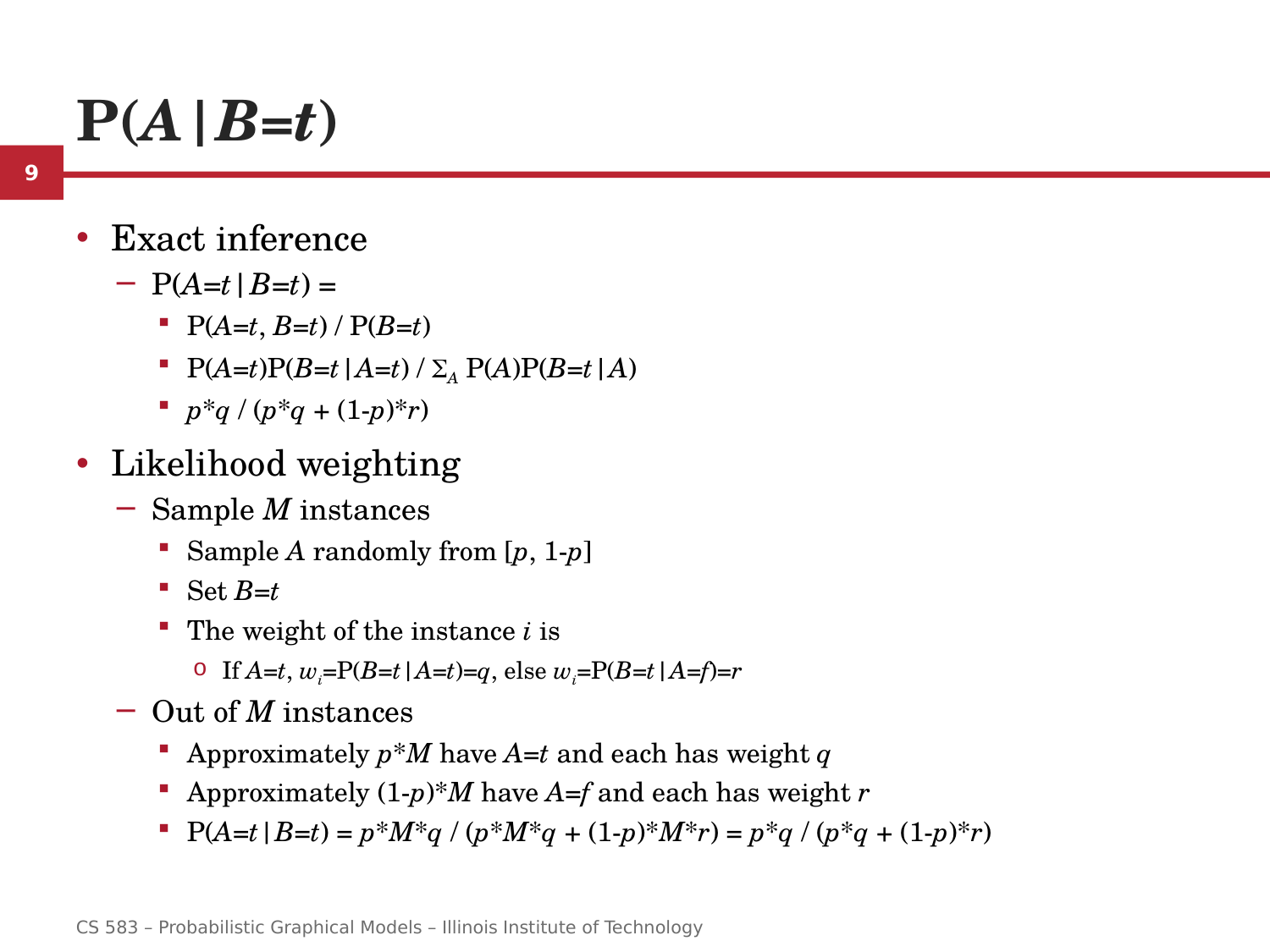

# P(A|B=t)
Exact inference
P(A=t|B=t) =
P(A=t, B=t) / P(B=t)
P(A=t)P(B=t|A=t) / ΣA P(A)P(B=t|A)
p*q / (p*q + (1-p)*r)
Likelihood weighting
Sample M instances
Sample A randomly from [p, 1-p]
Set B=t
The weight of the instance i is
If A=t, wi=P(B=t|A=t)=q, else wi=P(B=t|A=f)=r
Out of M instances
Approximately p*M have A=t and each has weight q
Approximately (1-p)*M have A=f and each has weight r
P(A=t|B=t) = p*M*q / (p*M*q + (1-p)*M*r) = p*q / (p*q + (1-p)*r)
9
CS 583 – Probabilistic Graphical Models – Illinois Institute of Technology